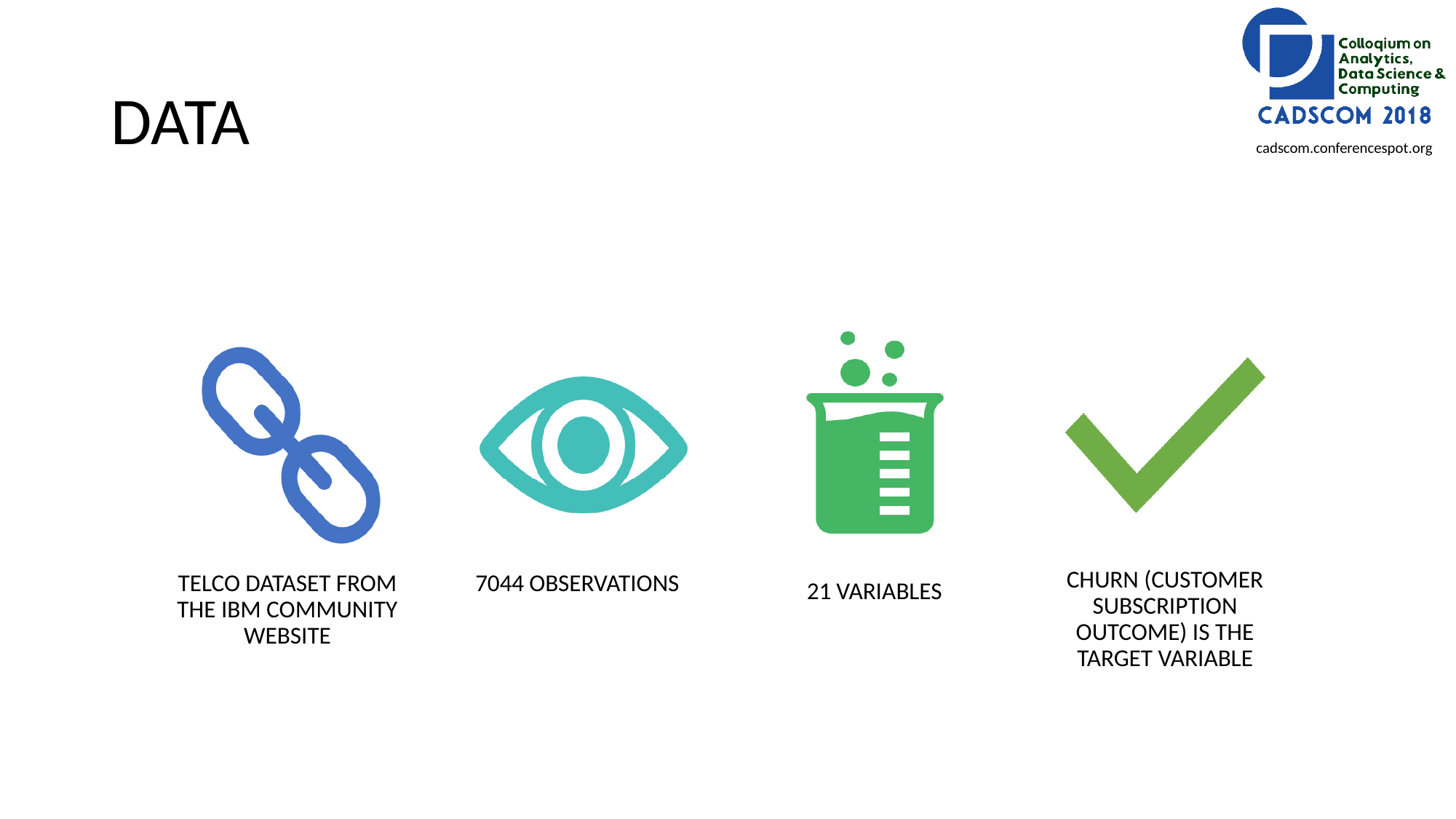

# DATA
TELCO DATASET FROM THE IBM COMMUNITY WEBSITE
7044 OBSERVATIONS
21 VARIABLES
CHURN (CUSTOMER SUBSCRIPTION OUTCOME) IS THE TARGET VARIABLE